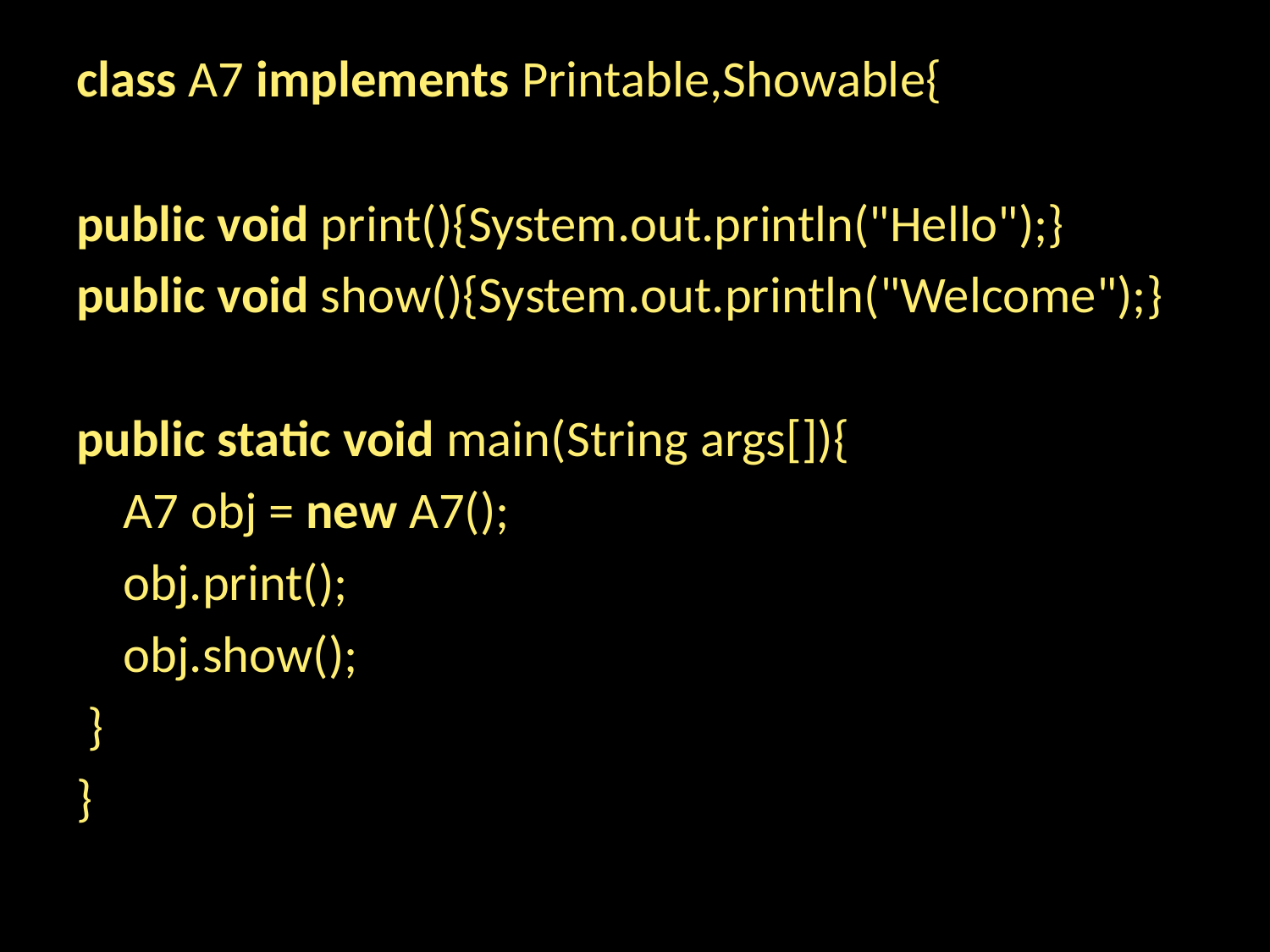

class A7 implements Printable,Showable{

public void print(){System.out.println("Hello");}
public void show(){System.out.println("Welcome");}

public static void main(String args[]){
		A7 obj = new A7();
		obj.print();
		obj.show();
 }
}